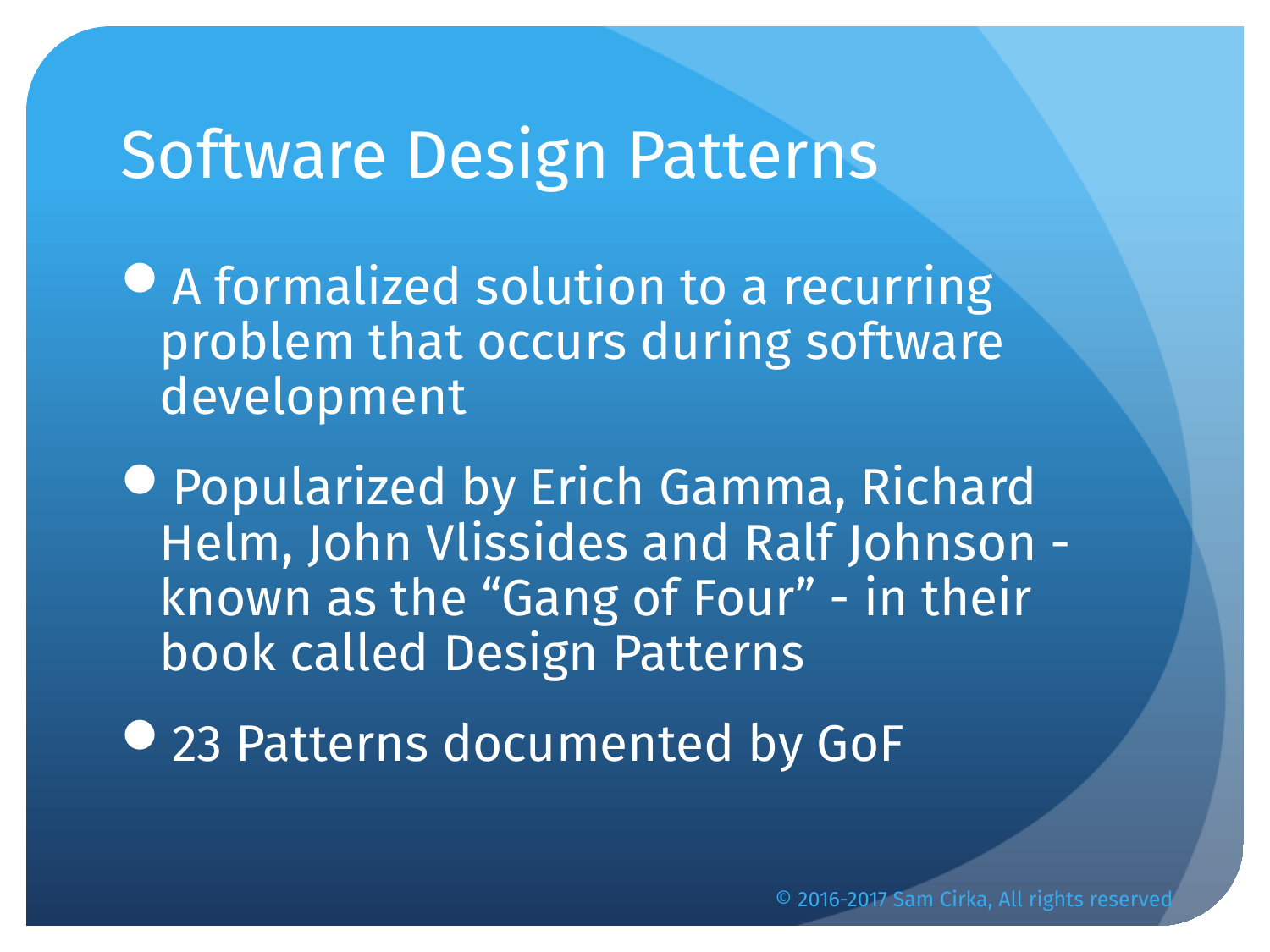

# Software Design Patterns
A formalized solution to a recurring problem that occurs during software development
Popularized by Erich Gamma, Richard Helm, John Vlissides and Ralf Johnson - known as the “Gang of Four” - in their book called Design Patterns
23 Patterns documented by GoF
© 2016-2017 Sam Cirka, All rights reserved